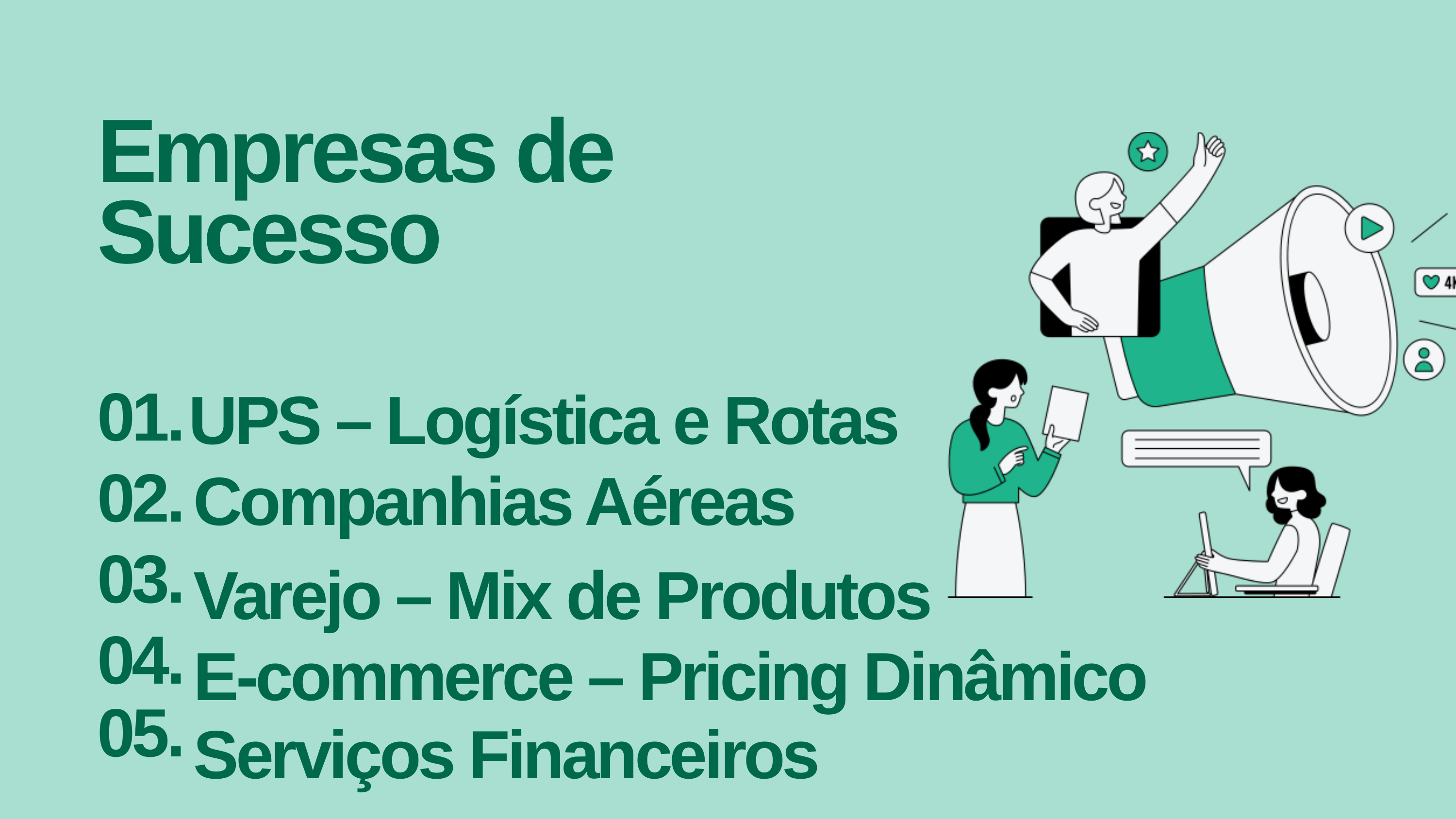

Empresas de Sucesso

01.
02.
03.
04.
05.
UPS – Logística e Rotas
Companhias Aéreas
Varejo – Mix de Produtos
E-commerce – Pricing Dinâmico
Serviços Financeiros